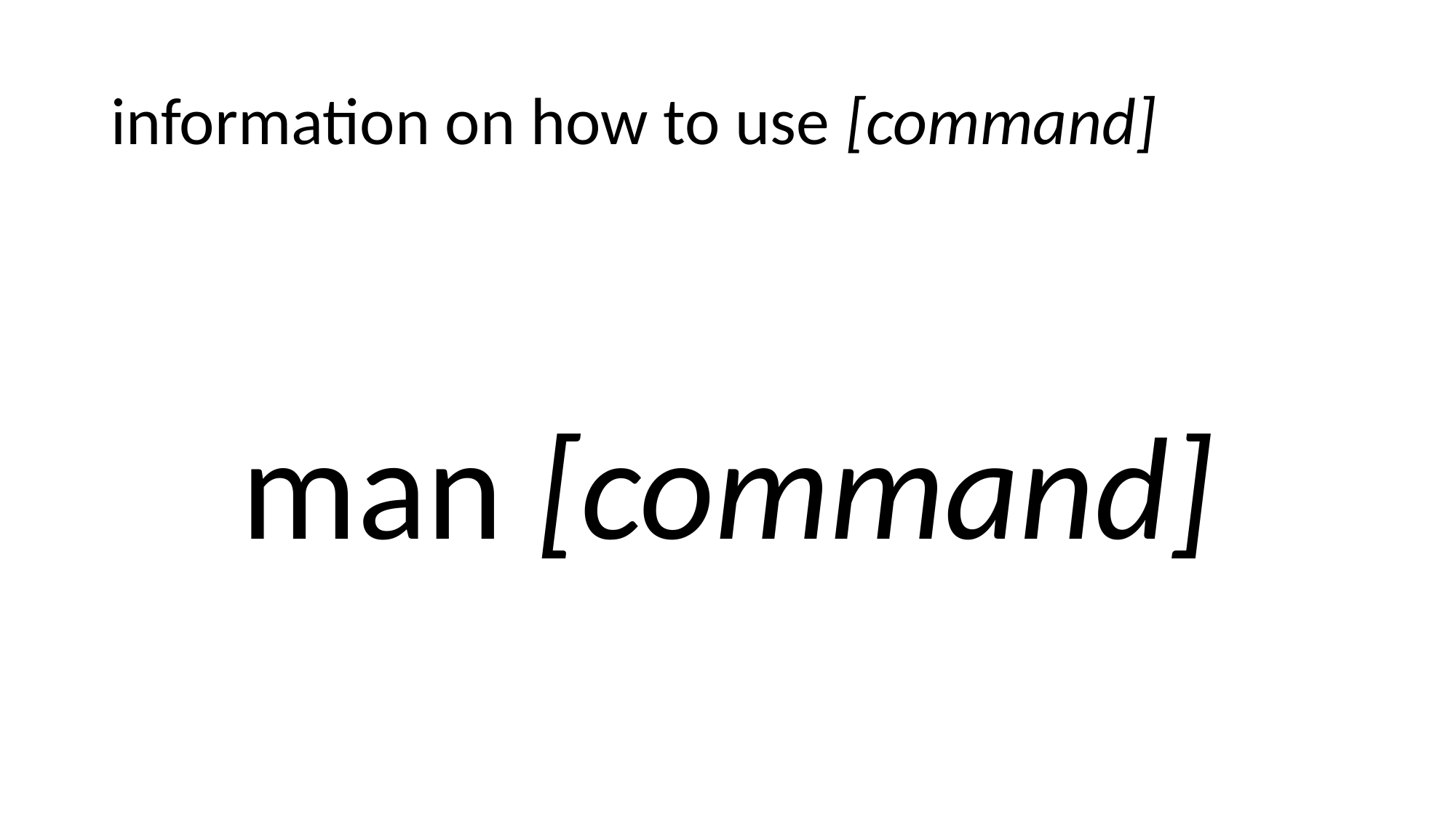

# information on how to use [command]

man [command]